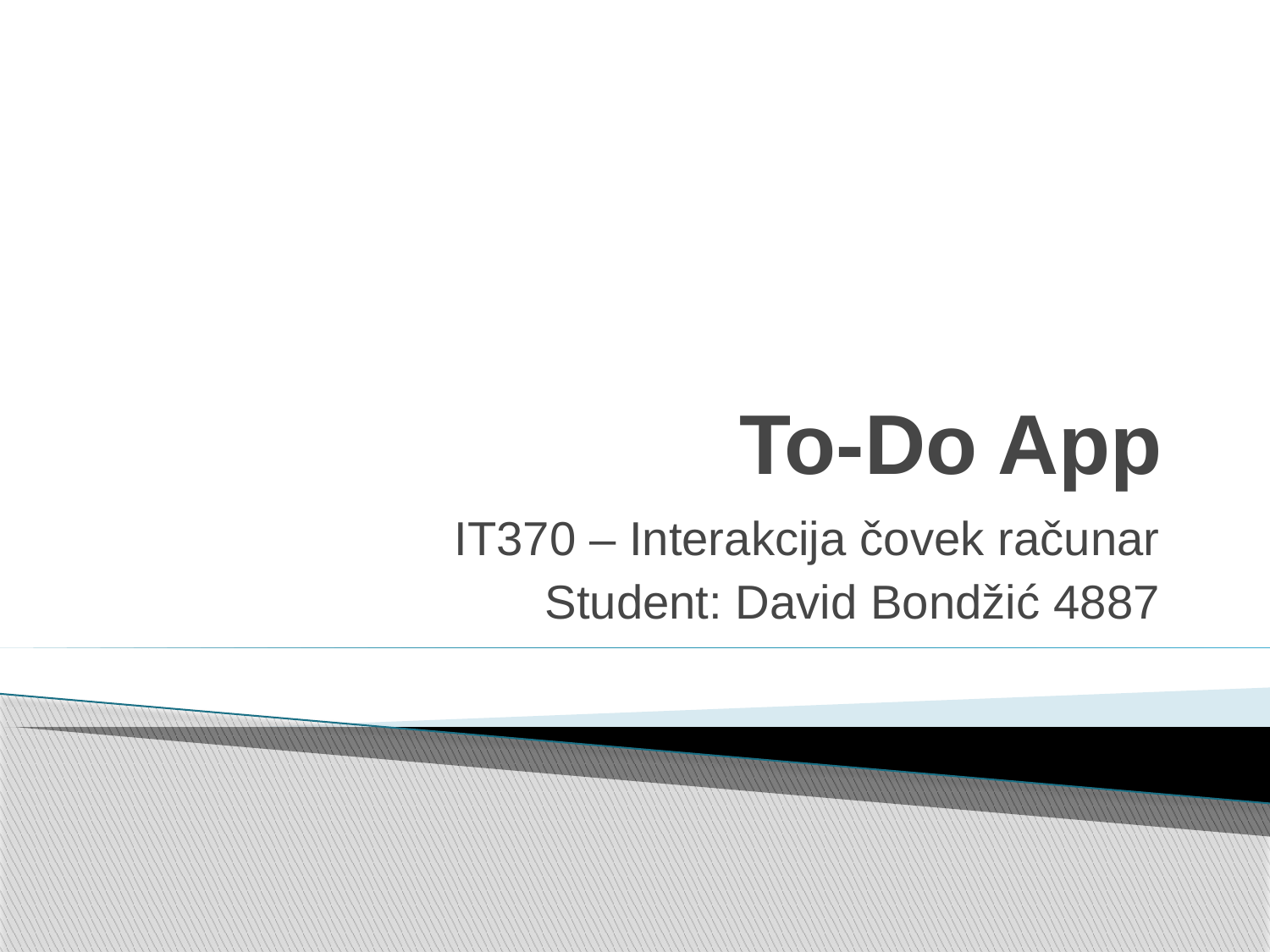

# To-Do App
IT370 – Interakcija čovek računar
Student: David Bondžić 4887